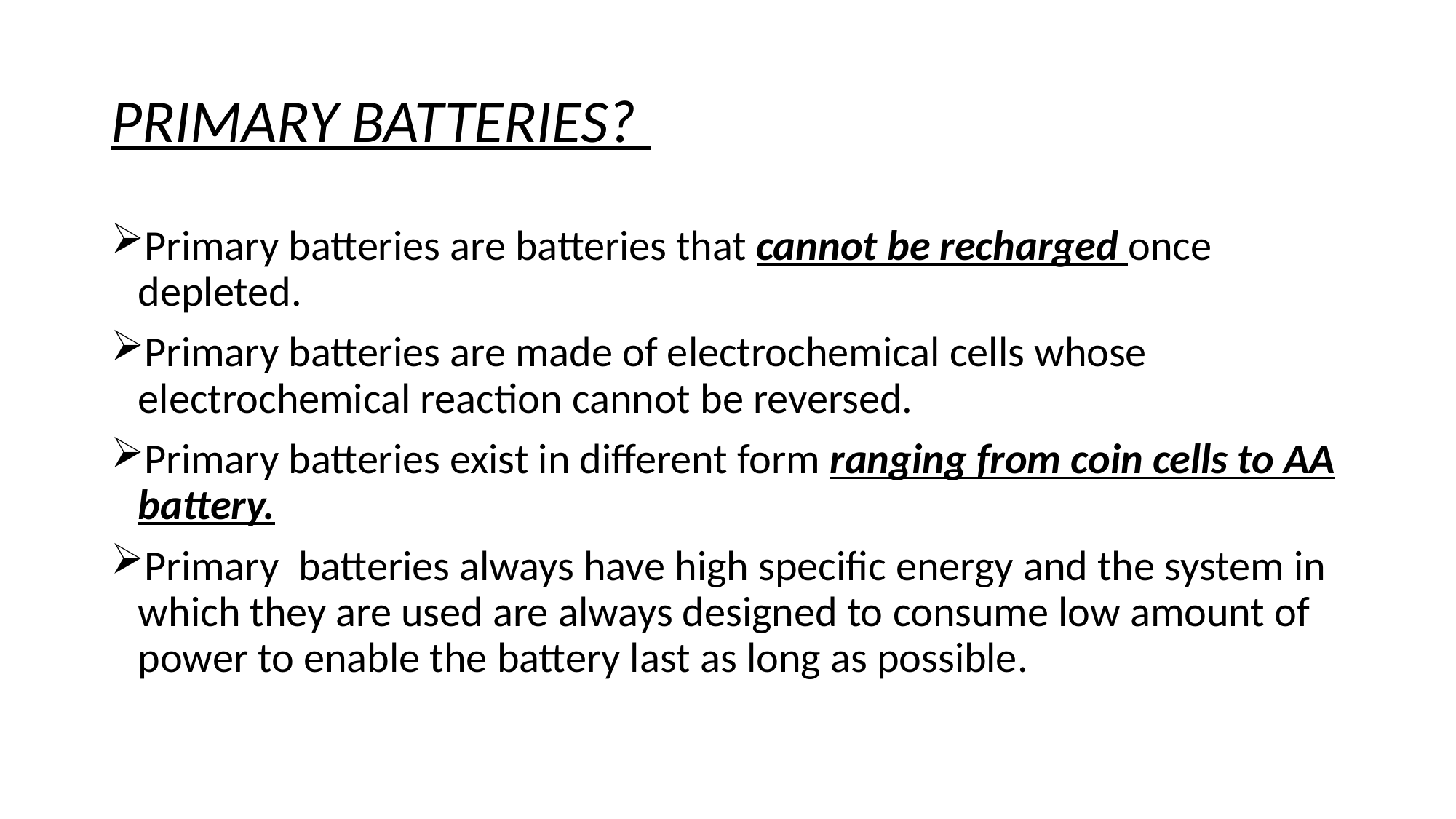

# PRIMARY BATTERIES?
Primary batteries are batteries that cannot be recharged once depleted.
Primary batteries are made of electrochemical cells whose electrochemical reaction cannot be reversed.
Primary batteries exist in different form ranging from coin cells to AA battery.
Primary  batteries always have high specific energy and the system in which they are used are always designed to consume low amount of power to enable the battery last as long as possible.